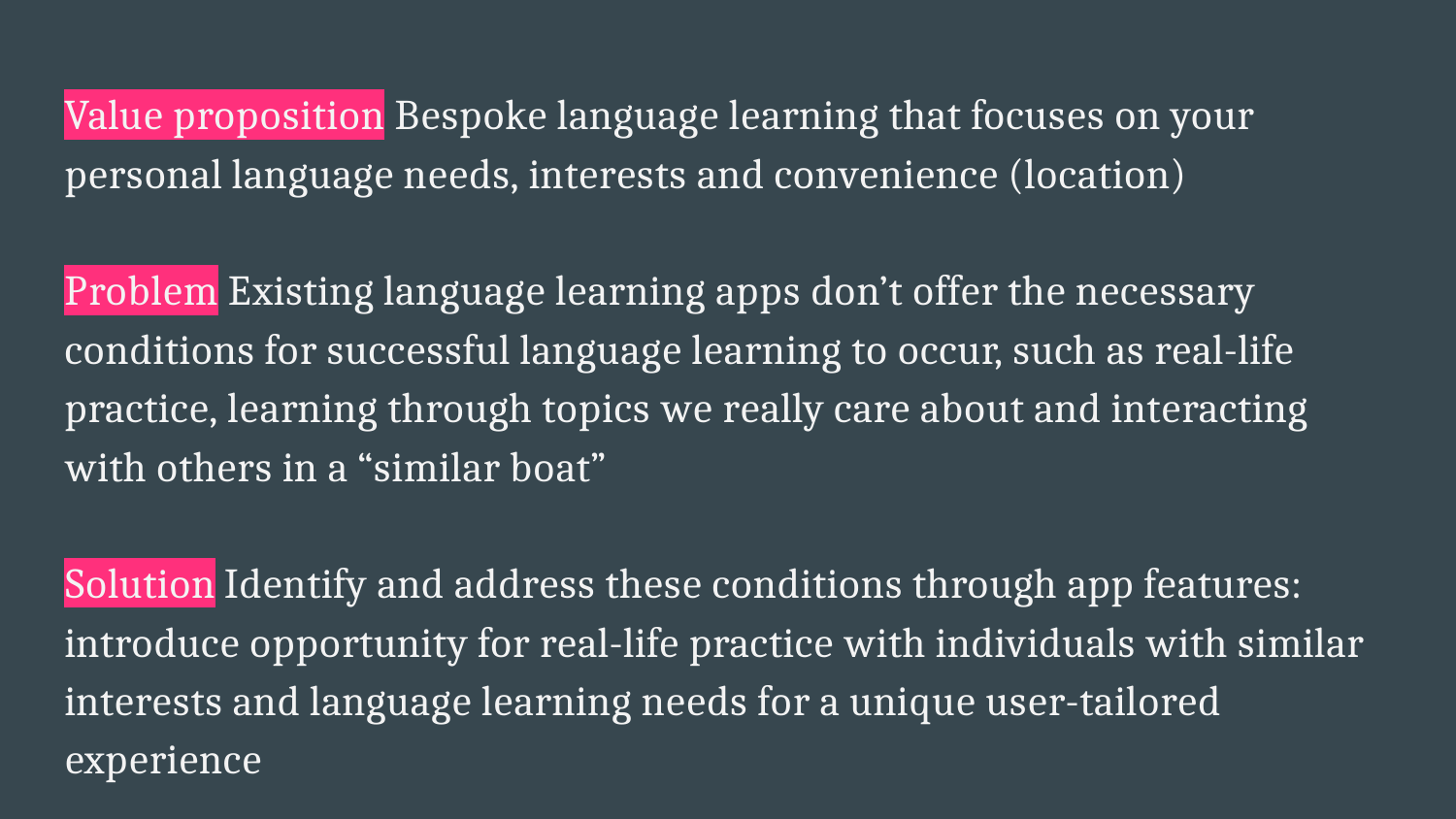

Value proposition Bespoke language learning that focuses on your personal language needs, interests and convenience (location)

Problem Existing language learning apps don’t offer the necessary conditions for successful language learning to occur, such as real-life practice, learning through topics we really care about and interacting with others in a “similar boat”

Solution Identify and address these conditions through app features: introduce opportunity for real-life practice with individuals with similar interests and language learning needs for a unique user-tailored experience